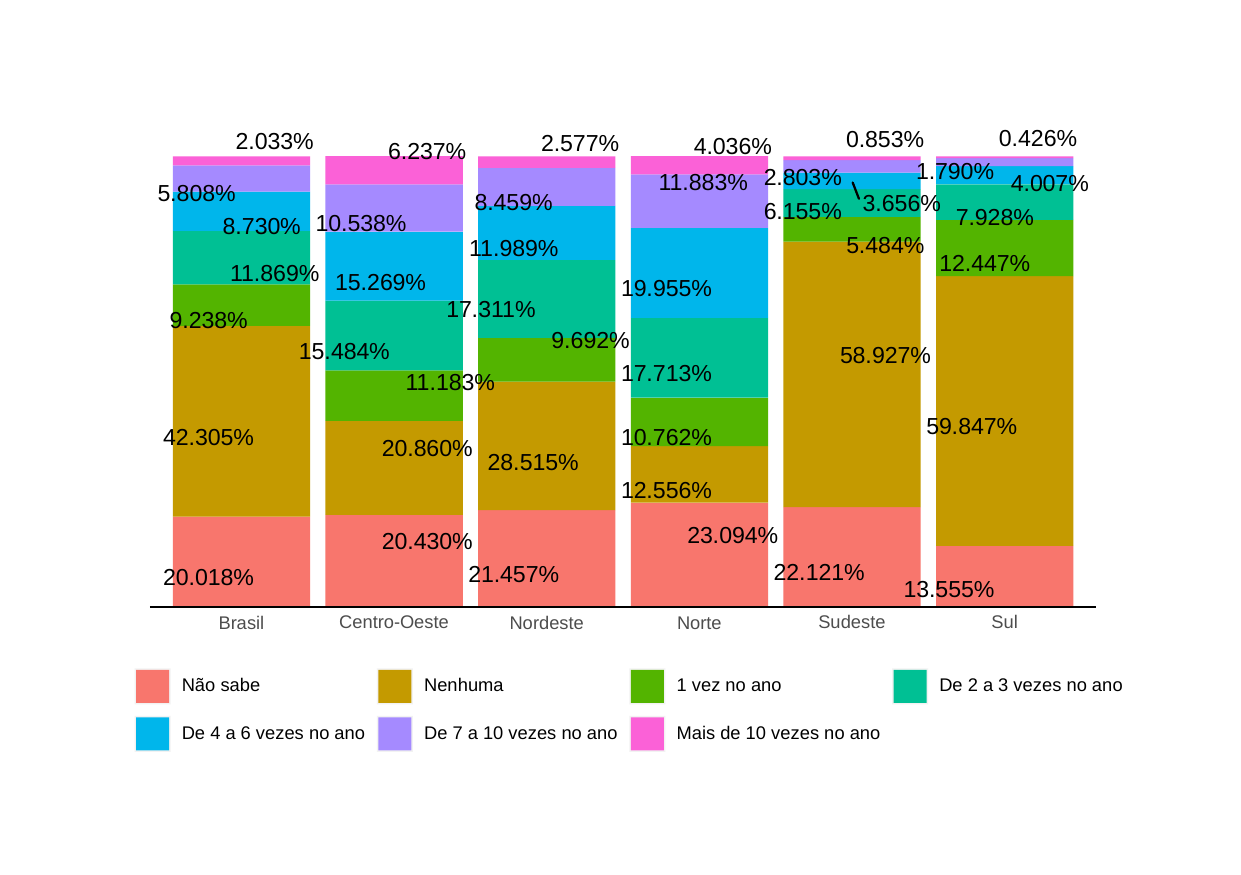

0.426%
0.853%
2.033%
2.577%
4.036%
6.237%

1.790%

2.803%

11.883%
4.007%

5.808%

8.459%
3.656%
6.155%

7.928%

10.538%

8.730%

5.484%
11.989%

12.447%

11.869%

15.269%

19.955%

17.311%
9.238%

9.692%

15.484%
58.927%
17.713%

11.183%

59.847%

42.305%
10.762%

20.860%

28.515%
12.556%

23.094%
20.430%

22.121%
21.457%
20.018%
13.555%

Centro-Oeste
Sudeste
Sul
Brasil
Nordeste
Norte

De 2 a 3 vezes no ano
1 vez no ano
Não sabe
Nenhuma

De 4 a 6 vezes no ano
De 7 a 10 vezes no ano
Mais de 10 vezes no ano